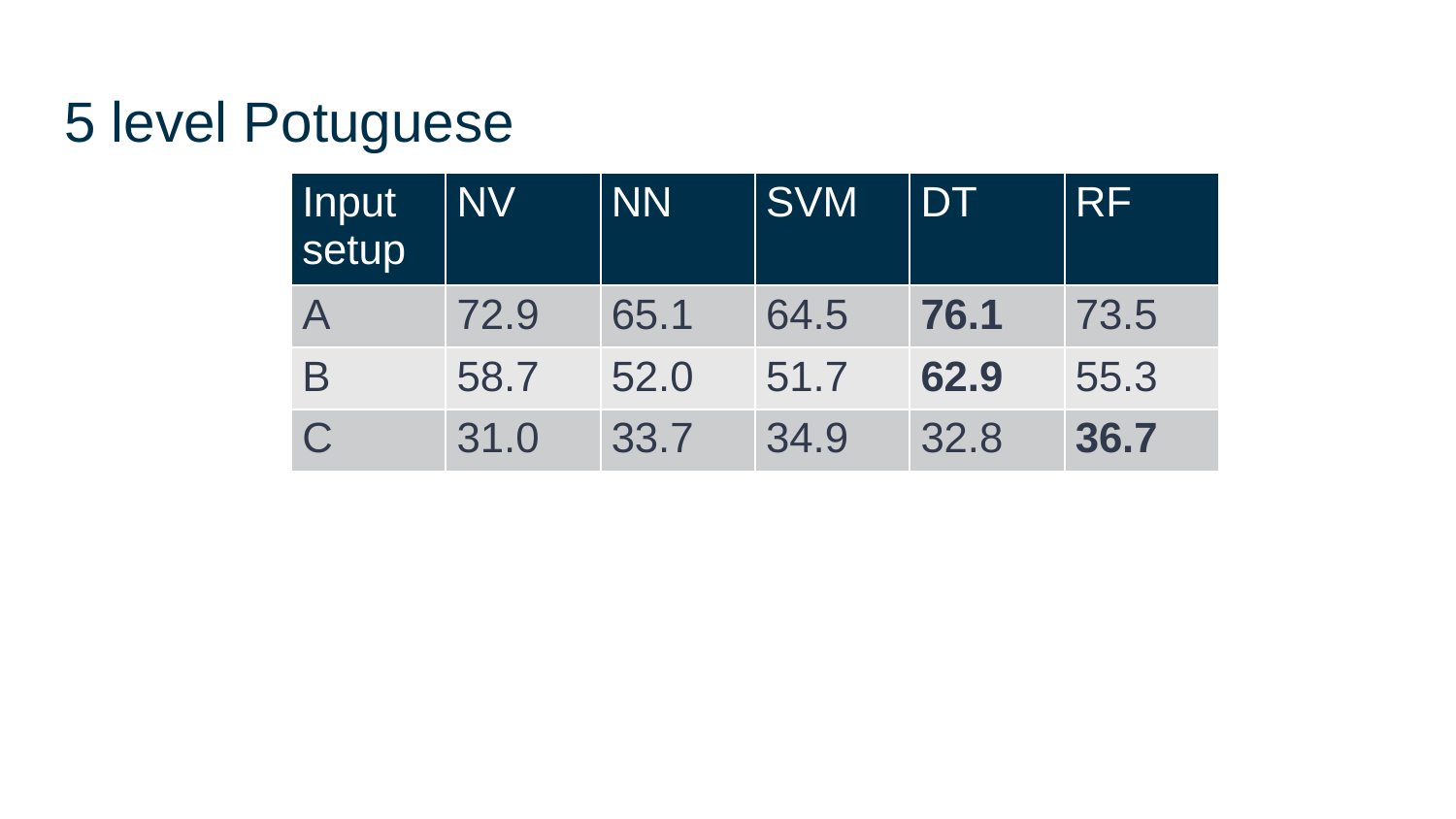

# 5 level Potuguese
| Input setup | NV | NN | SVM | DT | RF |
| --- | --- | --- | --- | --- | --- |
| A | 72.9 | 65.1 | 64.5 | 76.1 | 73.5 |
| B | 58.7 | 52.0 | 51.7 | 62.9 | 55.3 |
| C | 31.0 | 33.7 | 34.9 | 32.8 | 36.7 |